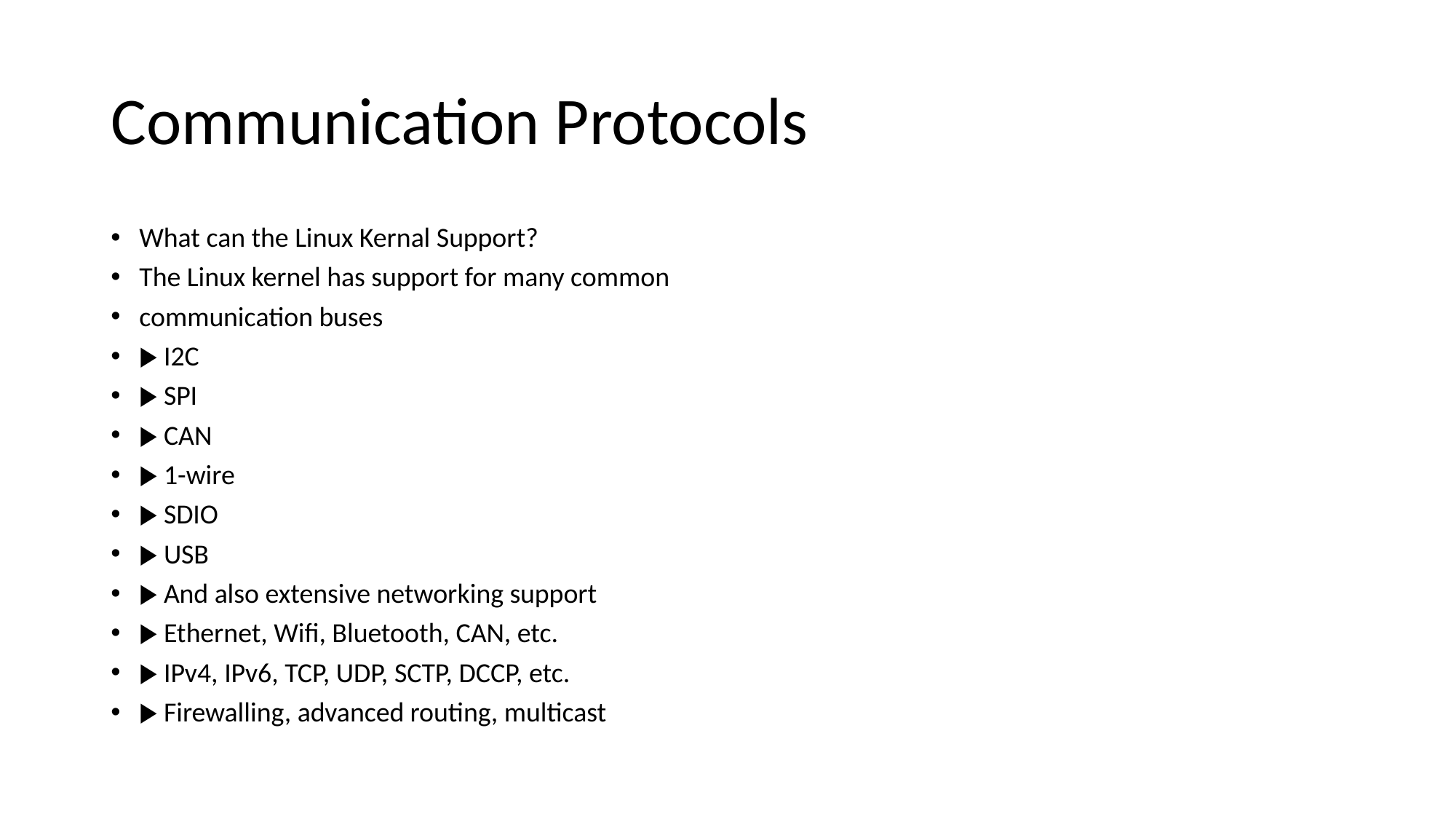

# Communication Protocols
What can the Linux Kernal Support?
The Linux kernel has support for many common
communication buses
▶ I2C
▶ SPI
▶ CAN
▶ 1-wire
▶ SDIO
▶ USB
▶ And also extensive networking support
▶ Ethernet, Wifi, Bluetooth, CAN, etc.
▶ IPv4, IPv6, TCP, UDP, SCTP, DCCP, etc.
▶ Firewalling, advanced routing, multicast